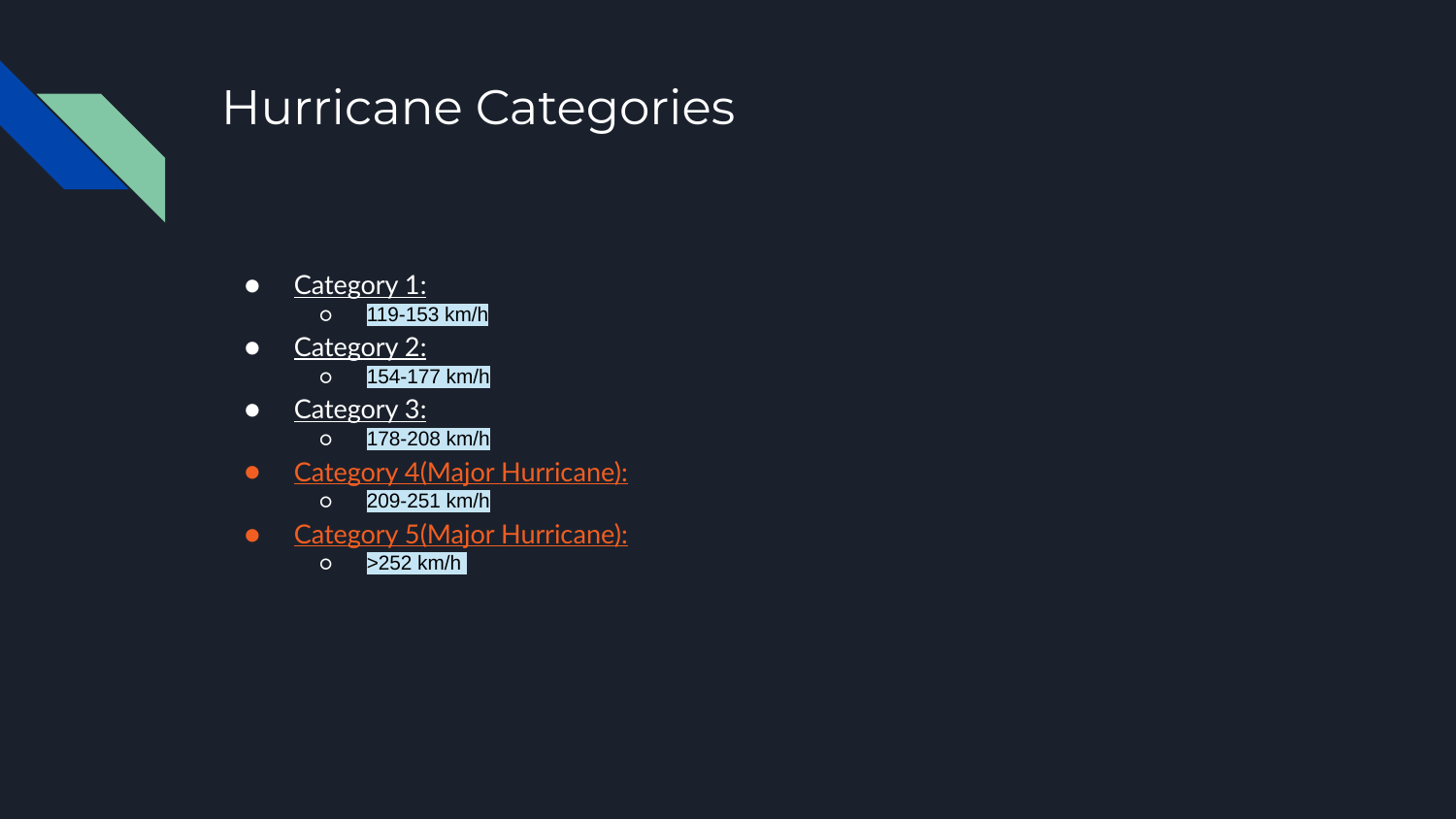

# Hurricane Categories
Category 1:
119-153 km/h
Category 2:
154-177 km/h
Category 3:
178-208 km/h
Category 4(Major Hurricane):
209-251 km/h
Category 5(Major Hurricane):
>252 km/h